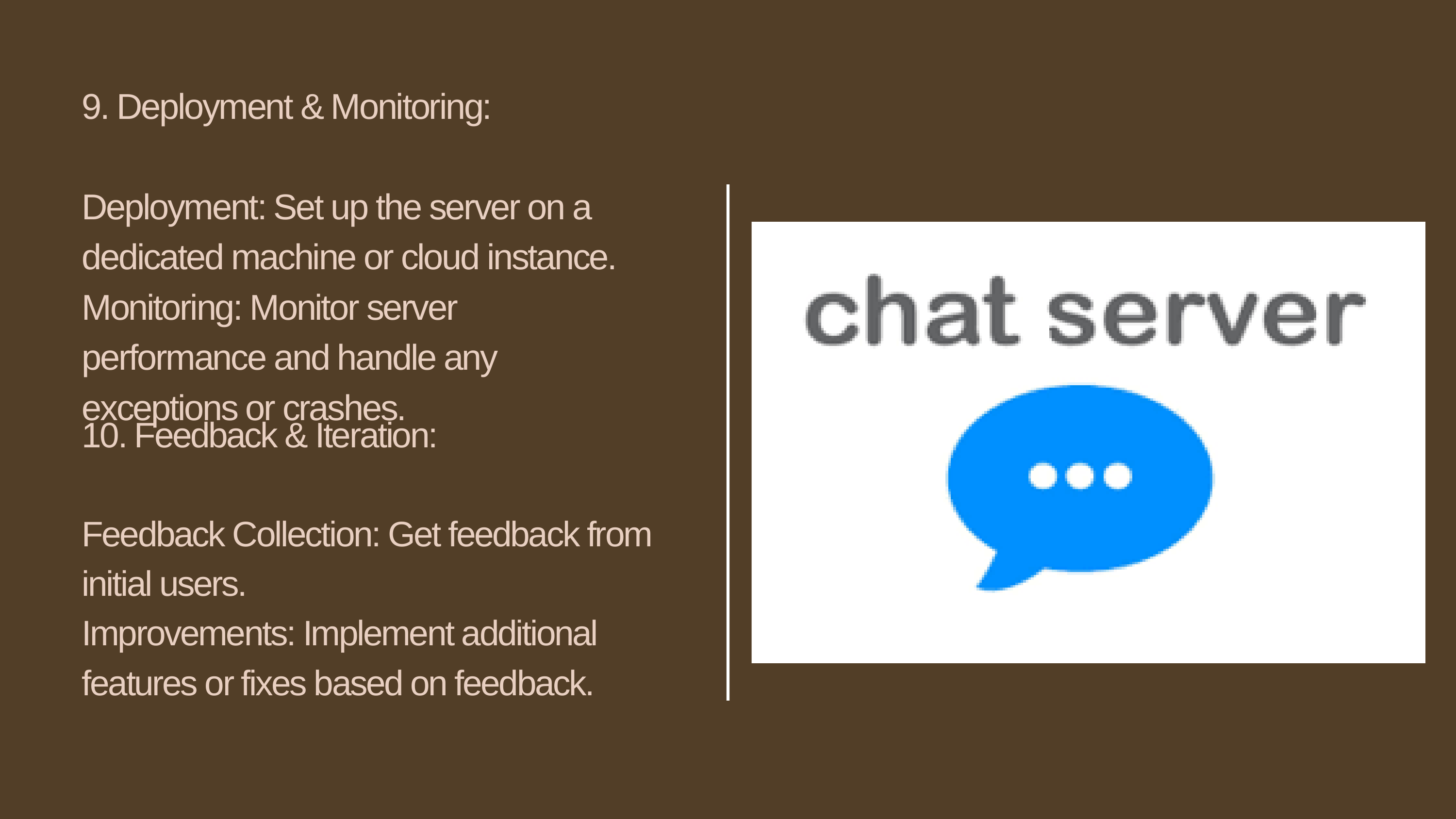

9. Deployment & Monitoring:

Deployment: Set up the server on a dedicated machine or cloud instance.
Monitoring: Monitor server performance and handle any exceptions or crashes.

10. Feedback & Iteration:

Feedback Collection: Get feedback from initial users.
Improvements: Implement additional features or fixes based on feedback.